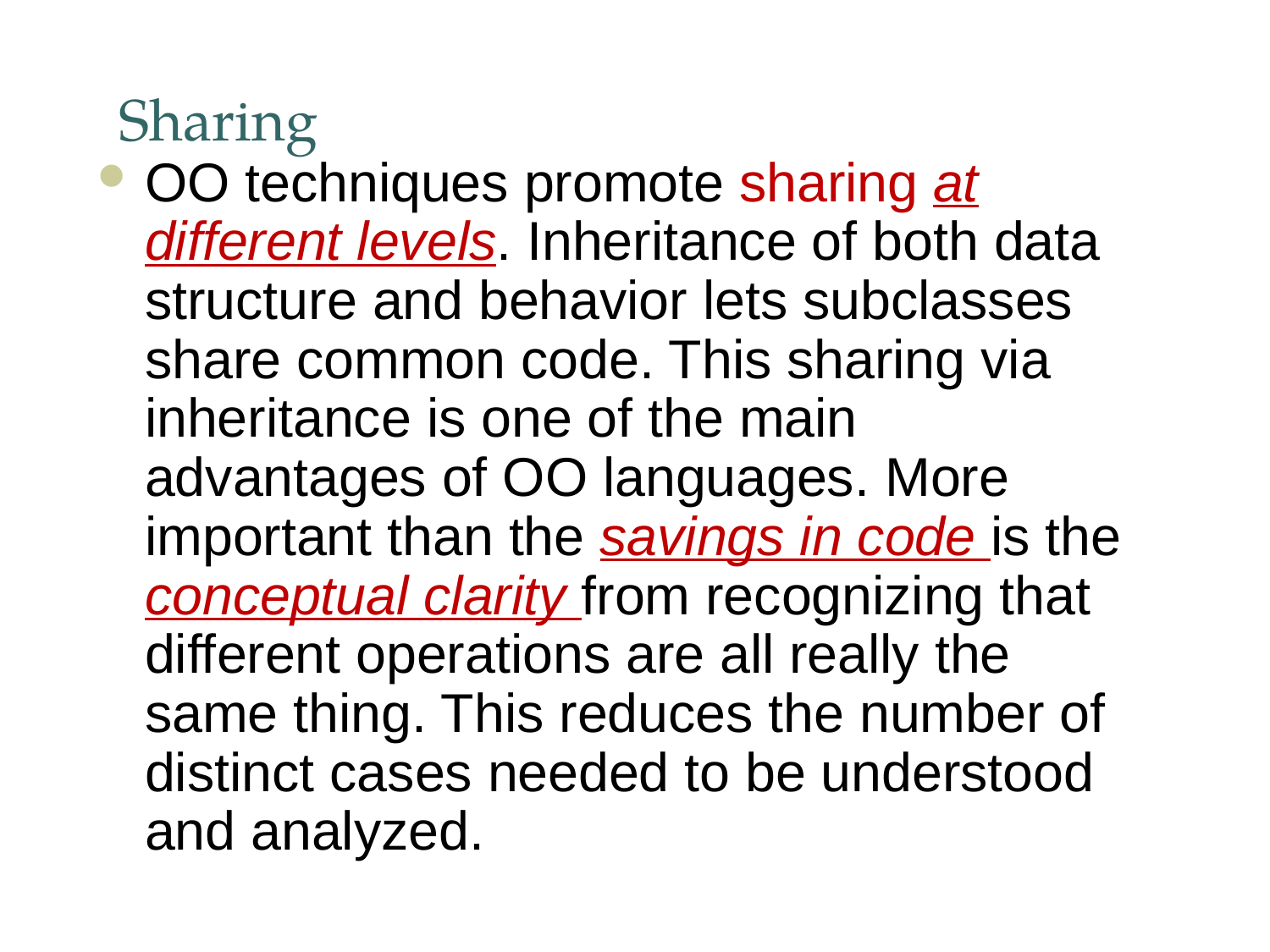

# Sharing
OO techniques promote sharing at different levels. Inheritance of both data structure and behavior lets subclasses share common code. This sharing via inheritance is one of the main advantages of OO languages. More important than the savings in code is the conceptual clarity from recognizing that different operations are all really the same thing. This reduces the number of distinct cases needed to be understood and analyzed.